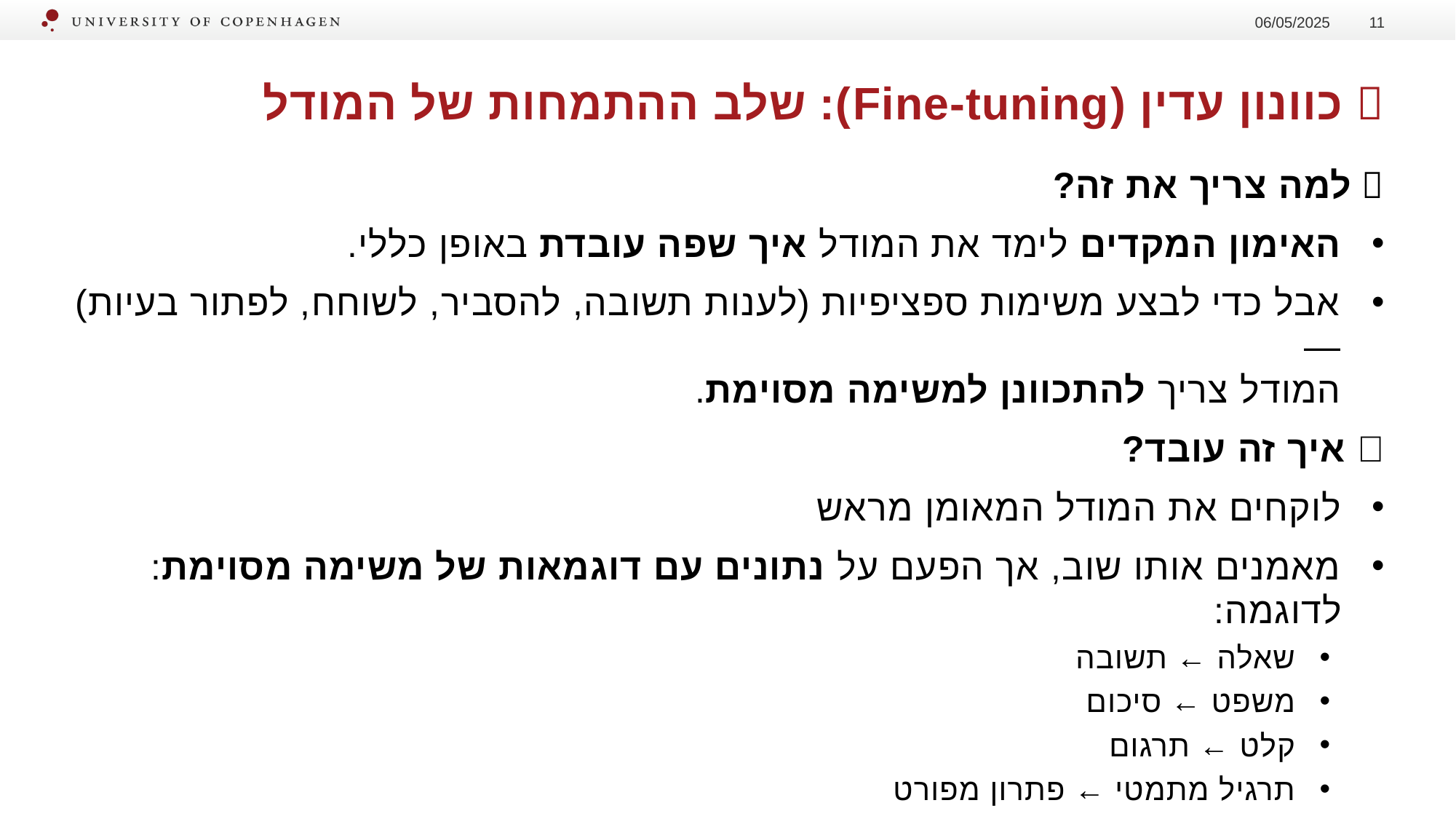

06/05/2025
11
# 🧪 כוונון עדין (Fine-tuning): שלב ההתמחות של המודל
🧭 למה צריך את זה?
האימון המקדים לימד את המודל איך שפה עובדת באופן כללי.
אבל כדי לבצע משימות ספציפיות (לענות תשובה, להסביר, לשוחח, לפתור בעיות) —
המודל צריך להתכוונן למשימה מסוימת.
🔧 איך זה עובד?
לוקחים את המודל המאומן מראש
מאמנים אותו שוב, אך הפעם על נתונים עם דוגמאות של משימה מסוימת:
לדוגמה:
שאלה ← תשובה
משפט ← סיכום
קלט ← תרגום
תרגיל מתמטי ← פתרון מפורט